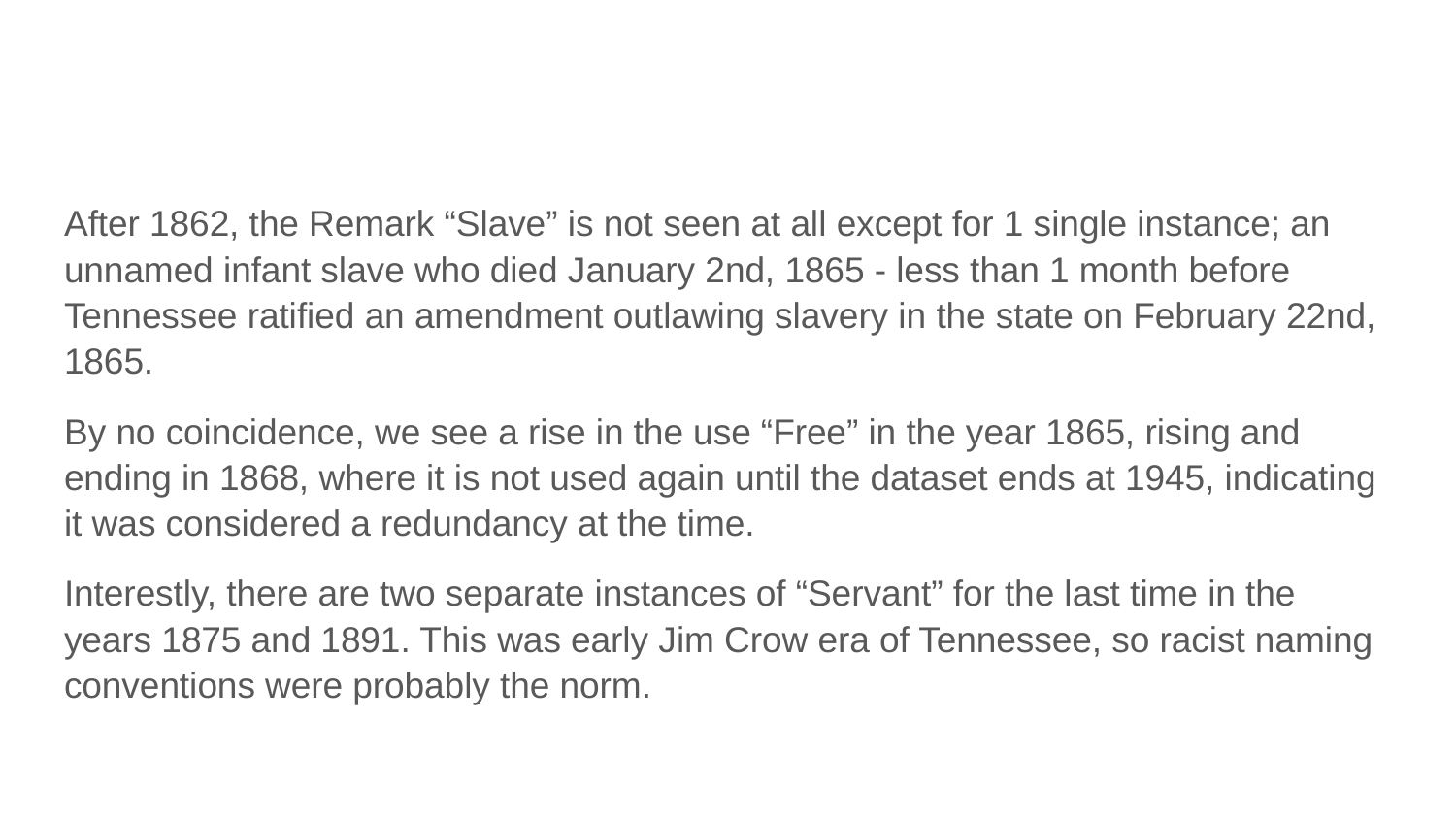

#
After 1862, the Remark “Slave” is not seen at all except for 1 single instance; an unnamed infant slave who died January 2nd, 1865 - less than 1 month before Tennessee ratified an amendment outlawing slavery in the state on February 22nd, 1865.
By no coincidence, we see a rise in the use “Free” in the year 1865, rising and ending in 1868, where it is not used again until the dataset ends at 1945, indicating it was considered a redundancy at the time.
Interestly, there are two separate instances of “Servant” for the last time in the years 1875 and 1891. This was early Jim Crow era of Tennessee, so racist naming conventions were probably the norm.